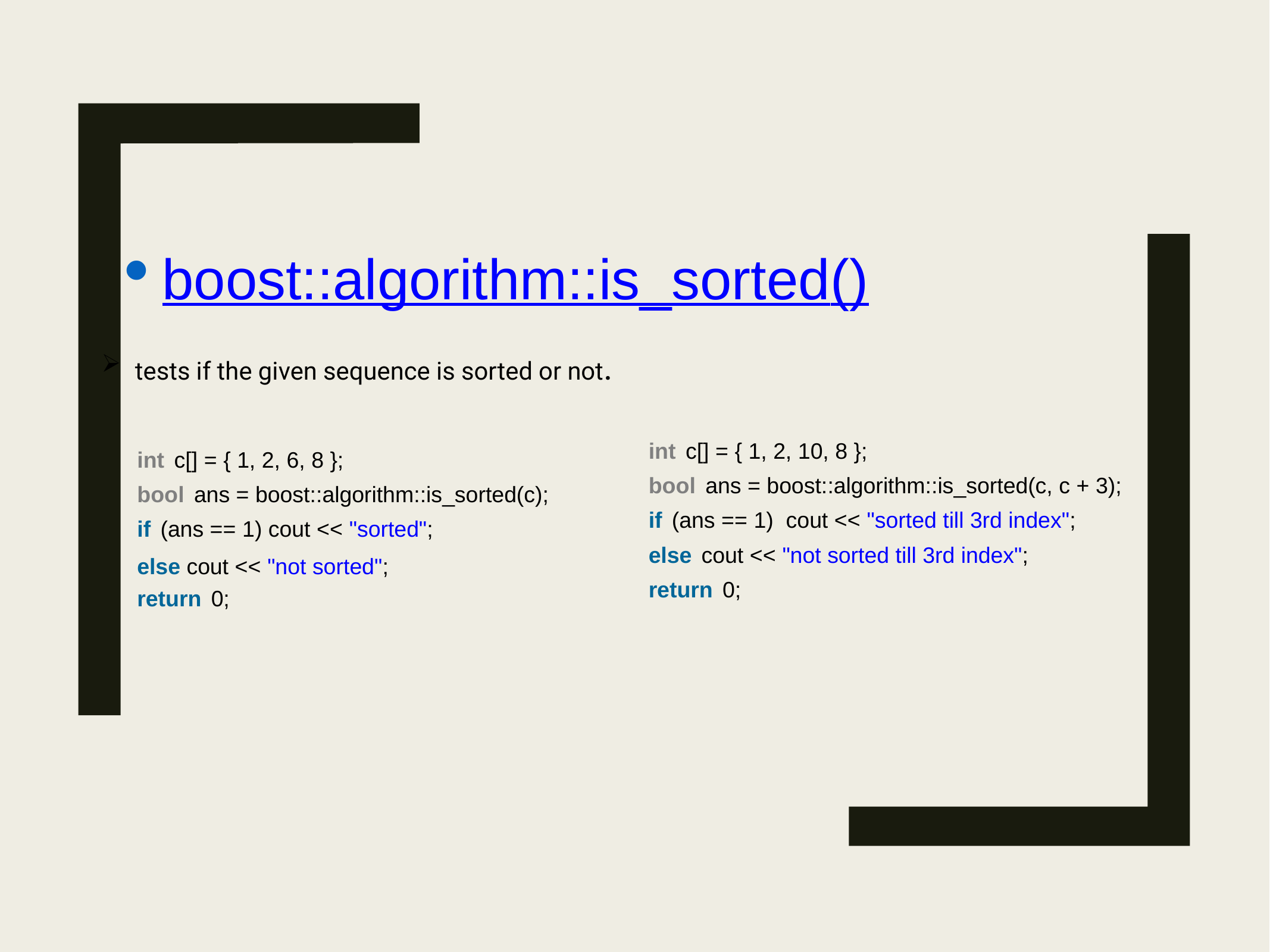

boost::algorithm::is_sorted()
tests if the given sequence is sorted or not.
int c[] = { 1, 2, 10, 8 };

bool ans = boost::algorithm::is_sorted(c, c + 3);

if (ans == 1)  cout << "sorted till 3rd index";

else cout << "not sorted till 3rd index";

return 0;

int c[] = { 1, 2, 6, 8 };

bool ans = boost::algorithm::is_sorted(c);

if (ans == 1) cout << "sorted";

else cout << "not sorted";

return 0;